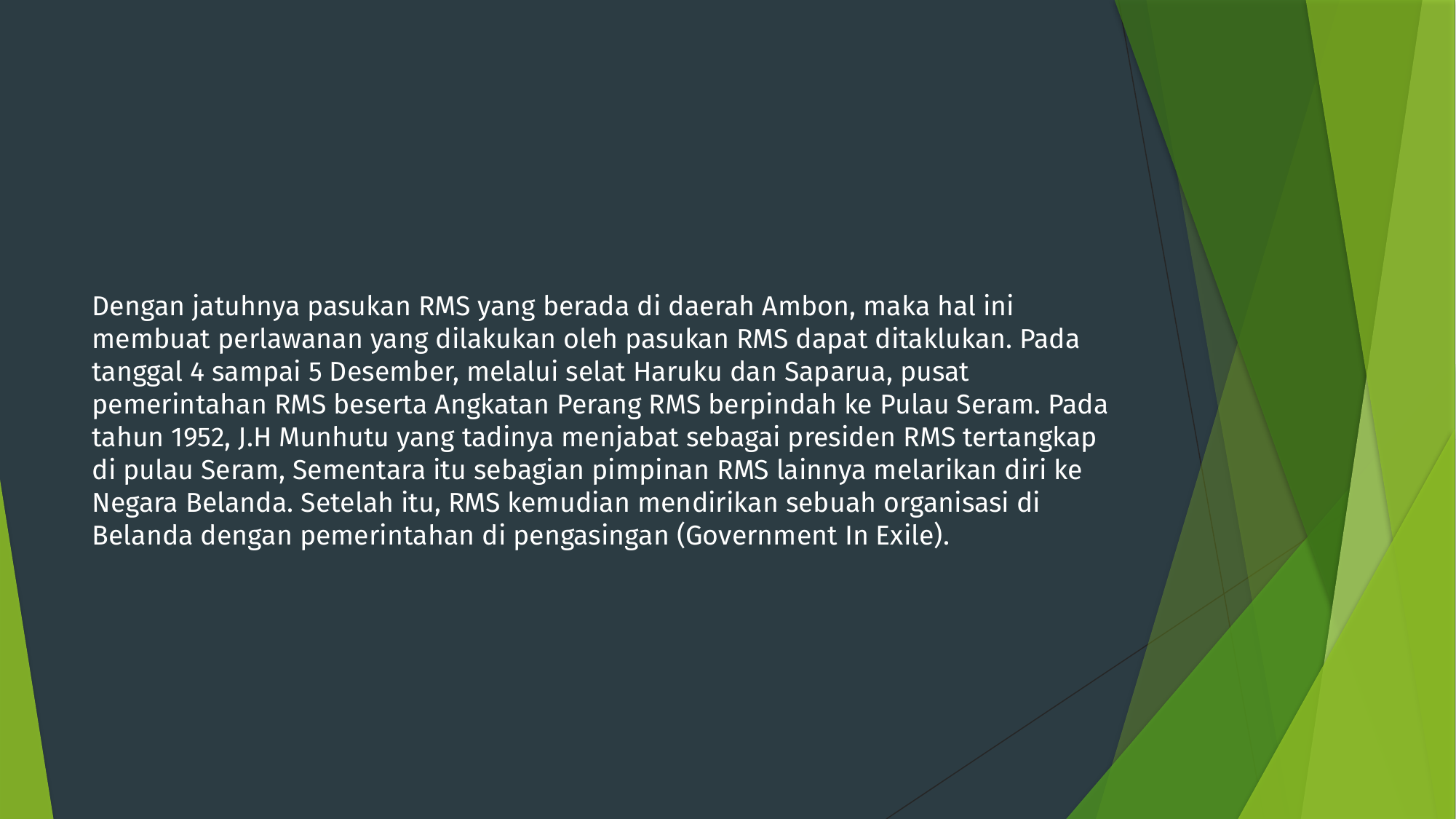

Dengan jatuhnya pasukan RMS yang berada di daerah Ambon, maka hal ini membuat perlawanan yang dilakukan oleh pasukan RMS dapat ditaklukan. Pada tanggal 4 sampai 5 Desember, melalui selat Haruku dan Saparua, pusat pemerintahan RMS beserta Angkatan Perang RMS berpindah ke Pulau Seram. Pada tahun 1952, J.H Munhutu yang tadinya menjabat sebagai presiden RMS tertangkap di pulau Seram, Sementara itu sebagian pimpinan RMS lainnya melarikan diri ke Negara Belanda. Setelah itu, RMS kemudian mendirikan sebuah organisasi di Belanda dengan pemerintahan di pengasingan (Government In Exile).